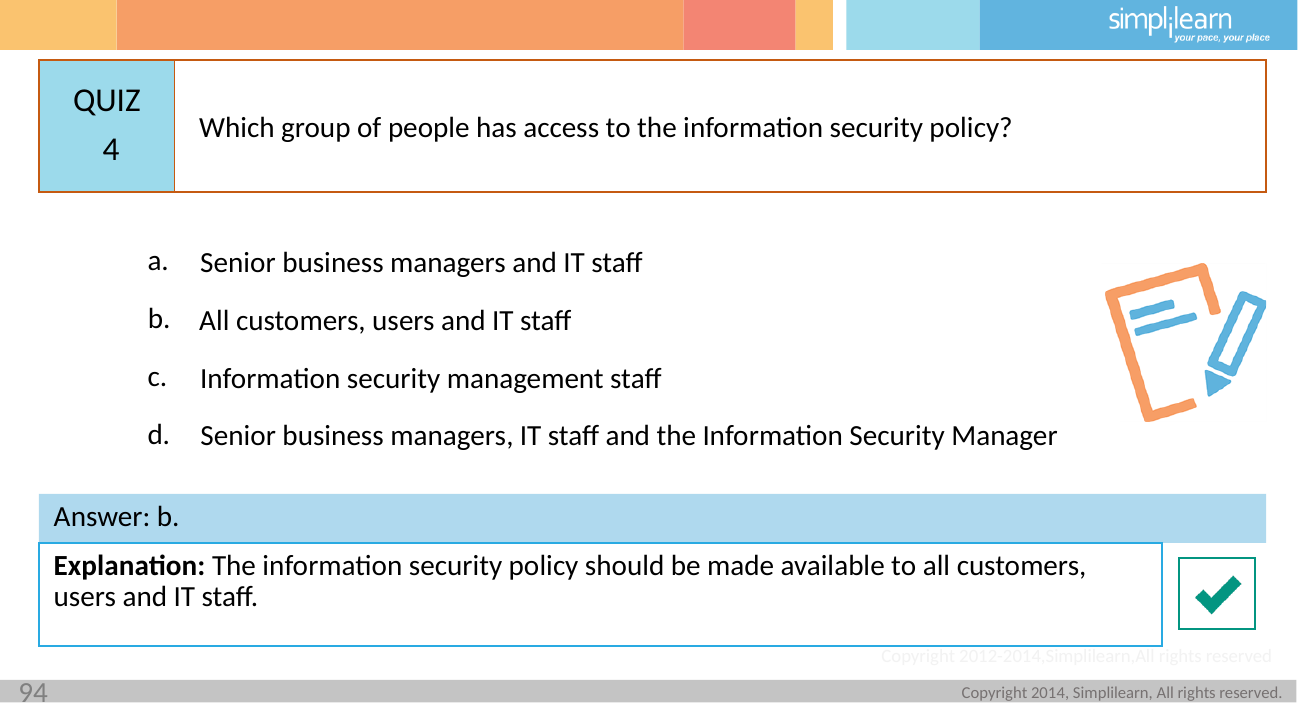

Which group of people has access to the information security policy?

4
Senior business managers and IT staff

All customers, users and IT staff

Information security management staff

Senior business managers, IT staff and the Information Security Manager

Answer: b.
Explanation: The information security policy should be made available to all customers, users and IT staff.

94